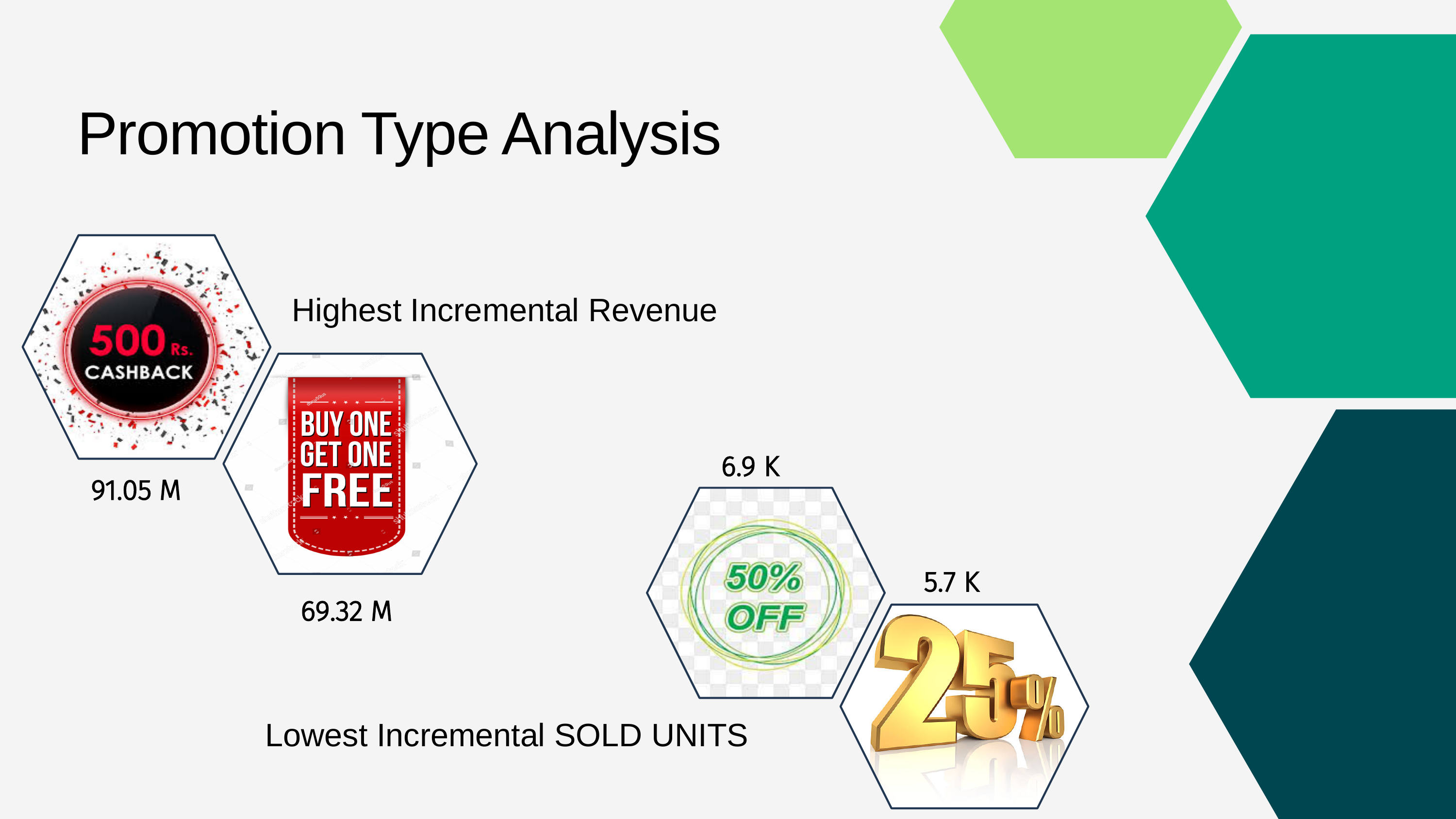

Promotion Type Analysis

Highest Incremental Revenue

6.9 K
91.05 M

5.7 K
69.32 M

Lowest Incremental SOLD UNITS